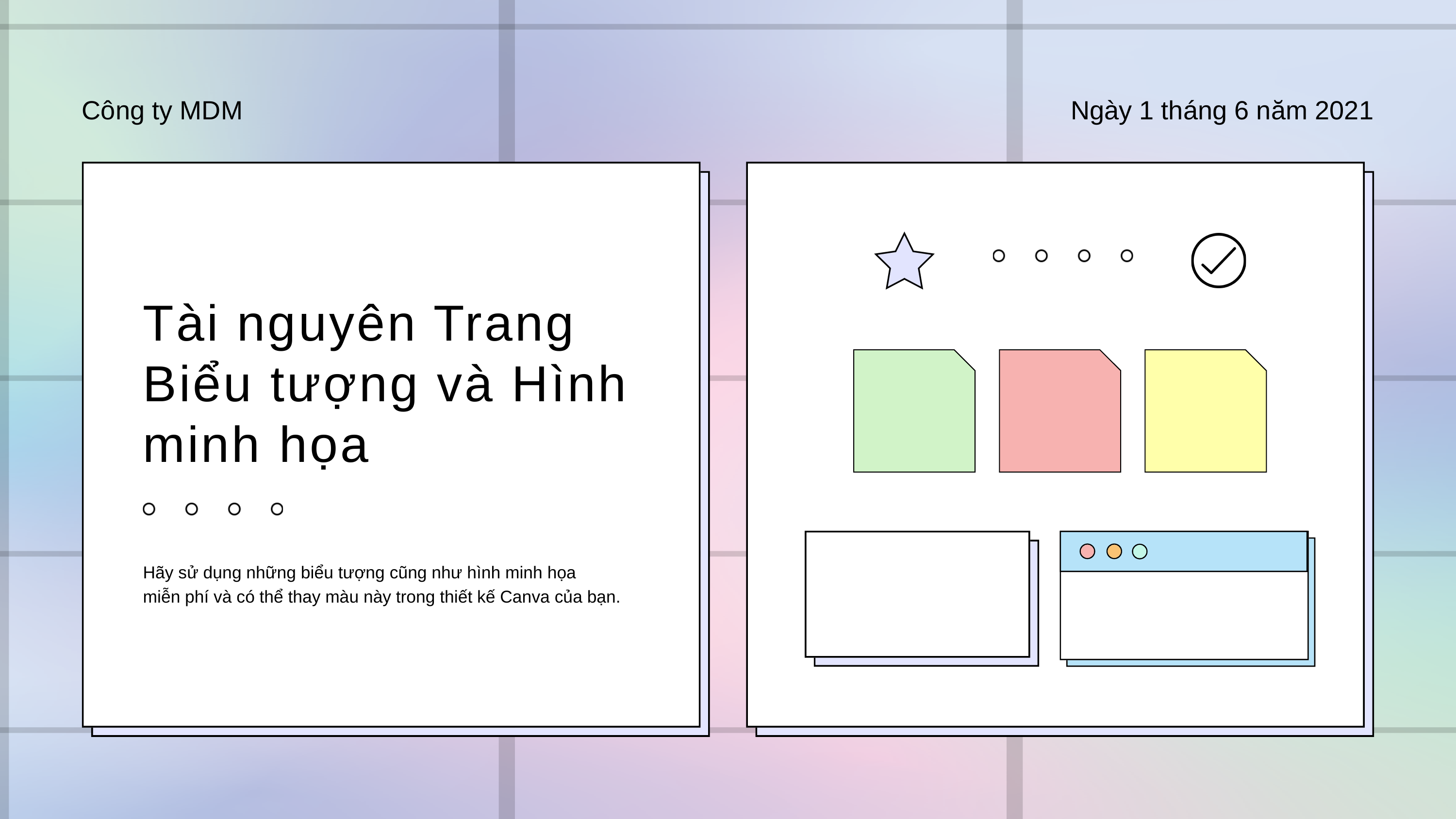

Công ty MDM
Ngày 1 tháng 6 năm 2021

Tài nguyên Trang Biểu tượng và Hình minh họa

Hãy sử dụng những biểu tượng cũng như hình minh họa
miễn phí và có thể thay màu này trong thiết kế Canva của bạn.